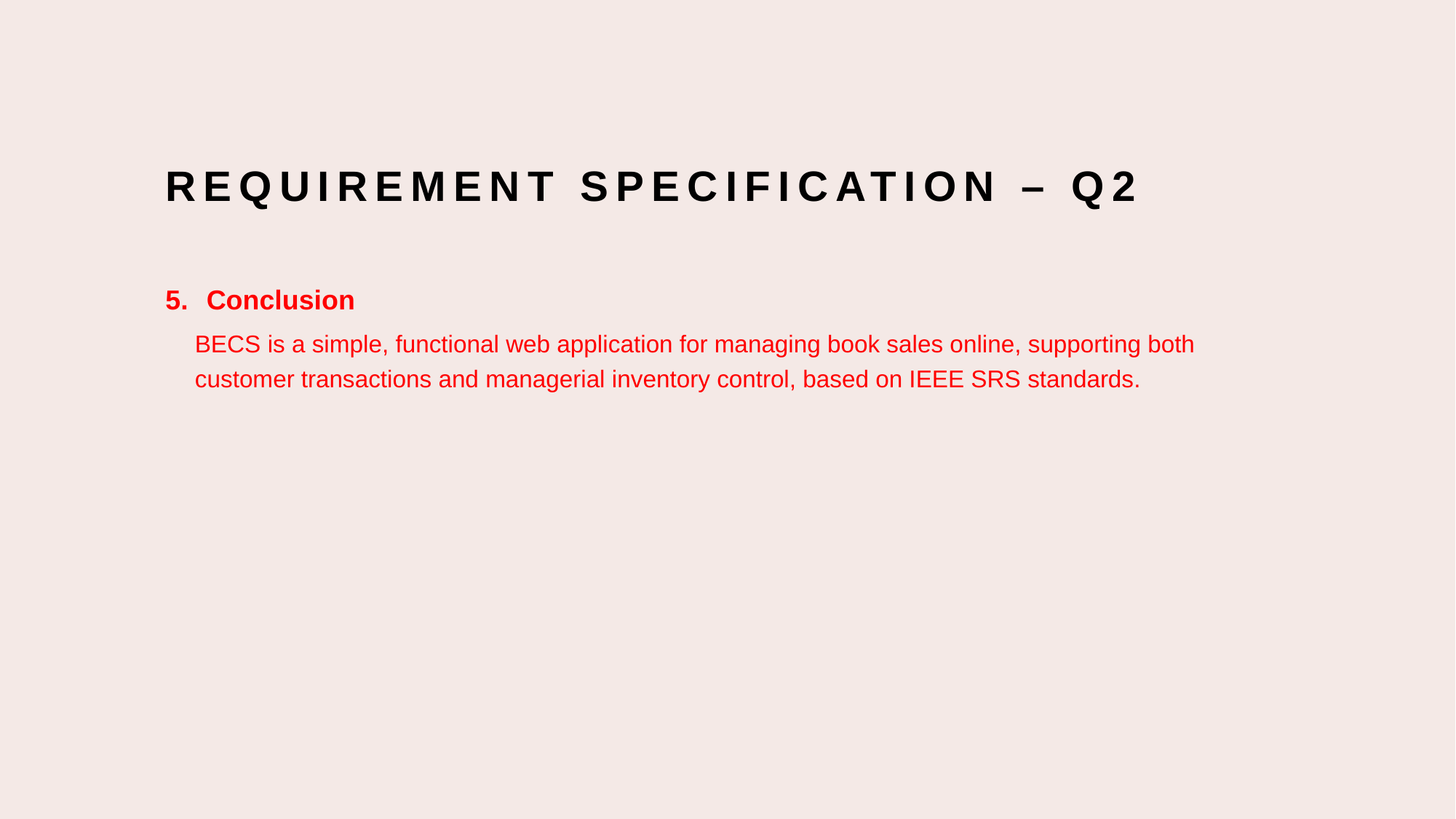

# Requirement Specification – Q2
Conclusion
BECS is a simple, functional web application for managing book sales online, supporting both customer transactions and managerial inventory control, based on IEEE SRS standards.